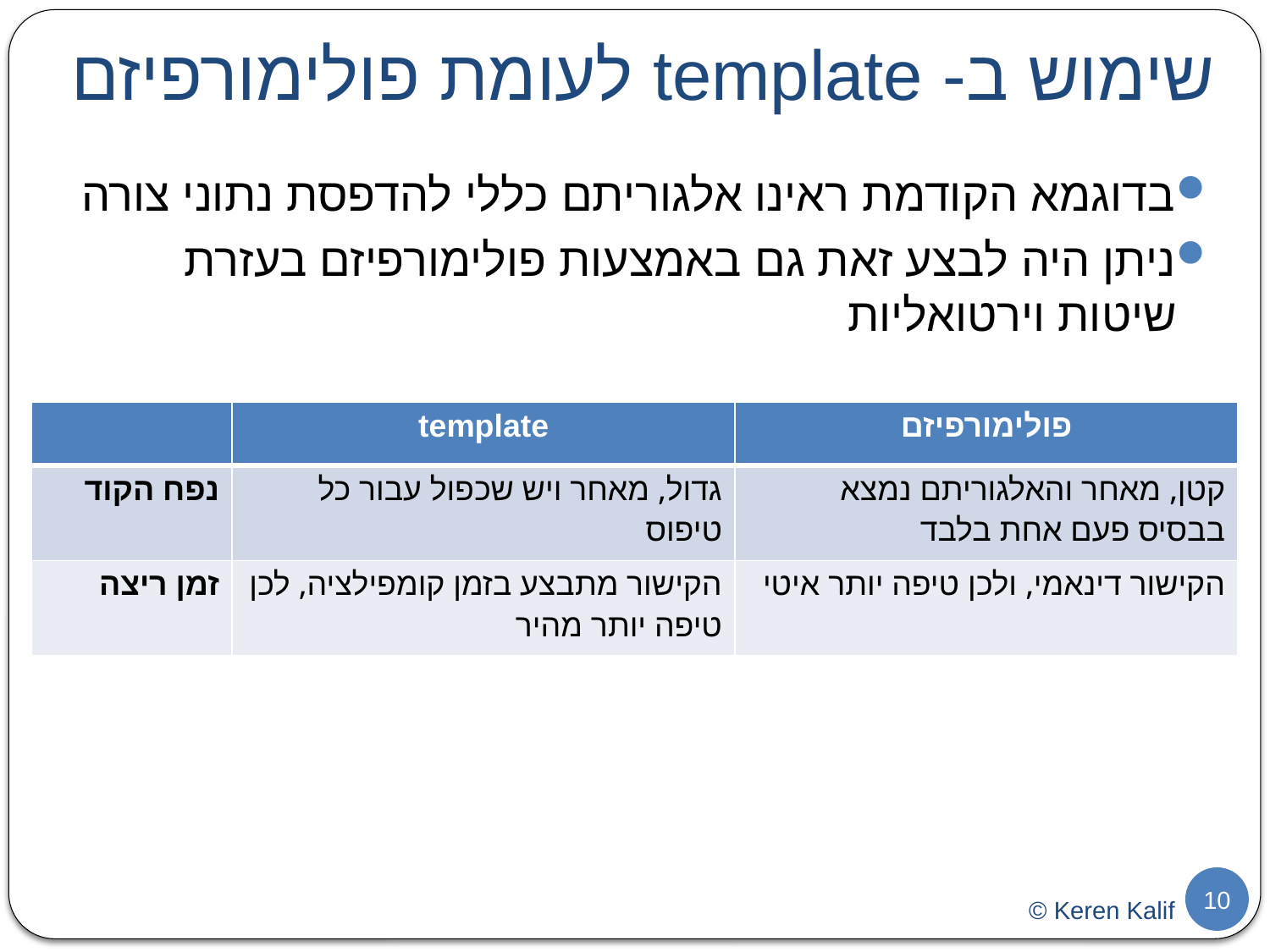

# שימוש ב- template לעומת פולימורפיזם
בדוגמא הקודמת ראינו אלגוריתם כללי להדפסת נתוני צורה
ניתן היה לבצע זאת גם באמצעות פולימורפיזם בעזרת שיטות וירטואליות

|  | template | פולימורפיזם |
| --- | --- | --- |
| נפח הקוד | גדול, מאחר ויש שכפול עבור כל טיפוס | קטן, מאחר והאלגוריתם נמצא בבסיס פעם אחת בלבד |
| זמן ריצה | הקישור מתבצע בזמן קומפילציה, לכן טיפה יותר מהיר | הקישור דינאמי, ולכן טיפה יותר איטי |
10
© Keren Kalif